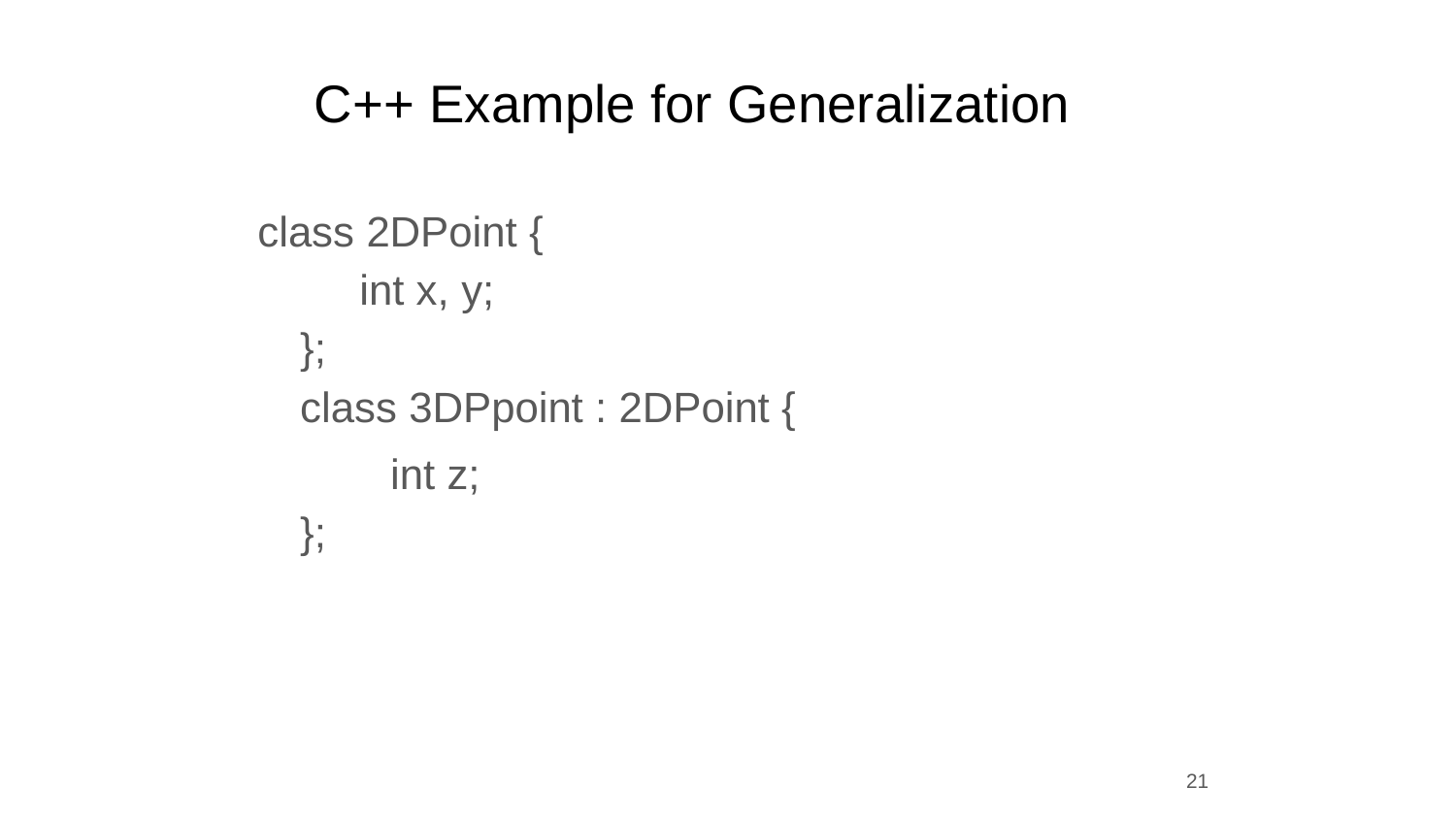

# C++ Example for Generalization
 class 2DPoint {
      int x, y;
 };
 class 3DPpoint : 2DPoint {
            int z;
 };
21